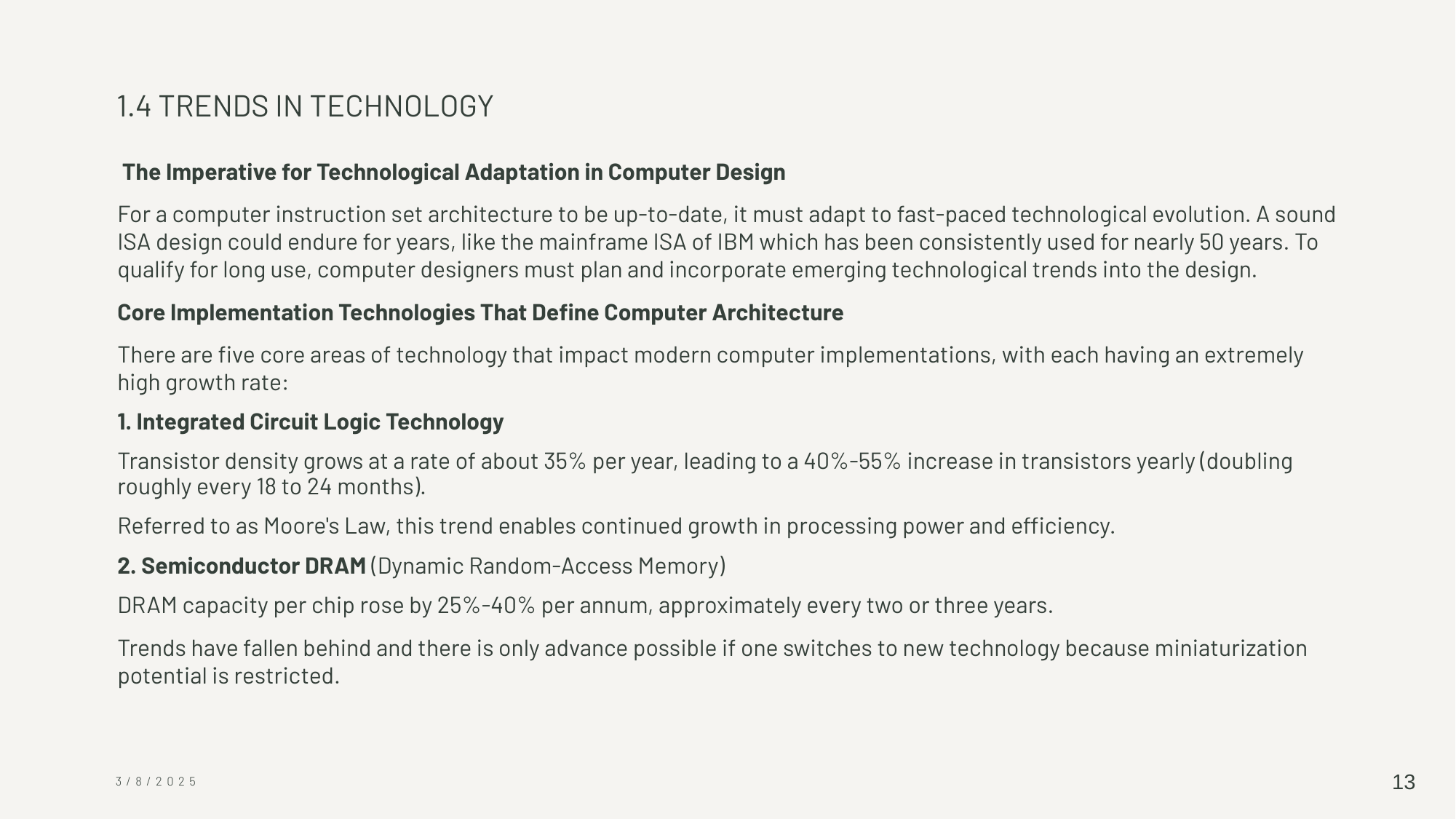

# 1.4 TRENDS IN TECHNOLOGY
 The Imperative for Technological Adaptation in Computer Design
For a computer instruction set architecture to be up-to-date, it must adapt to fast-paced technological evolution. A sound ISA design could endure for years, like the mainframe ISA of IBM which has been consistently used for nearly 50 years. To qualify for long use, computer designers must plan and incorporate emerging technological trends into the design.
Core Implementation Technologies That Define Computer Architecture
There are five core areas of technology that impact modern computer implementations, with each having an extremely high growth rate:
1. Integrated Circuit Logic Technology
Transistor density grows at a rate of about 35% per year, leading to a 40%-55% increase in transistors yearly (doubling roughly every 18 to 24 months).
Referred to as Moore's Law, this trend enables continued growth in processing power and efficiency.
2. Semiconductor DRAM (Dynamic Random-Access Memory)
DRAM capacity per chip rose by 25%-40% per annum, approximately every two or three years.
Trends have fallen behind and there is only advance possible if one switches to new technology because miniaturization potential is restricted.
3/8/2025
13